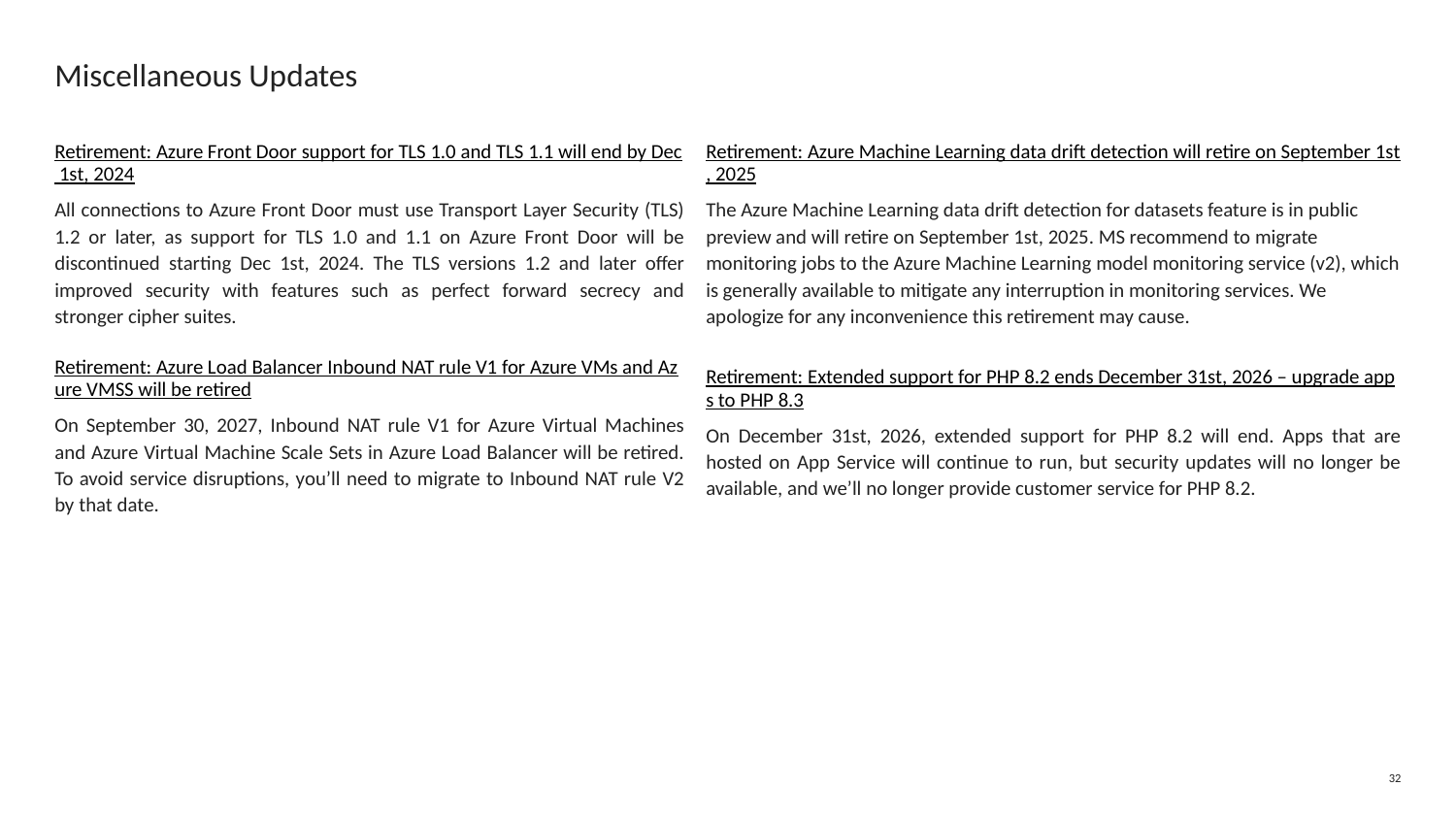

# Miscellaneous Updates
Retirement: Azure Front Door support for TLS 1.0 and TLS 1.1 will end by Dec 1st, 2024
All connections to Azure Front Door must use Transport Layer Security (TLS) 1.2 or later, as support for TLS 1.0 and 1.1 on Azure Front Door will be discontinued starting Dec 1st, 2024. The TLS versions 1.2 and later offer improved security with features such as perfect forward secrecy and stronger cipher suites.

Retirement: Azure Machine Learning data drift detection will retire on September 1st, 2025
The Azure Machine Learning data drift detection for datasets feature is in public preview and will retire on September 1st, 2025. MS recommend to migrate monitoring jobs to the Azure Machine Learning model monitoring service (v2), which is generally available to mitigate any interruption in monitoring services. We apologize for any inconvenience this retirement may cause.
Retirement: Azure Load Balancer Inbound NAT rule V1 for Azure VMs and Azure VMSS will be retired
On September 30, 2027, Inbound NAT rule V1 for Azure Virtual Machines and Azure Virtual Machine Scale Sets in Azure Load Balancer will be retired. To avoid service disruptions, you’ll need to migrate to Inbound NAT rule V2 by that date.

Retirement: Extended support for PHP 8.2 ends December 31st, 2026 – upgrade apps to PHP 8.3
On December 31st, 2026, extended support for PHP 8.2 will end. Apps that are hosted on App Service will continue to run, but security updates will no longer be available, and we’ll no longer provide customer service for PHP 8.2.